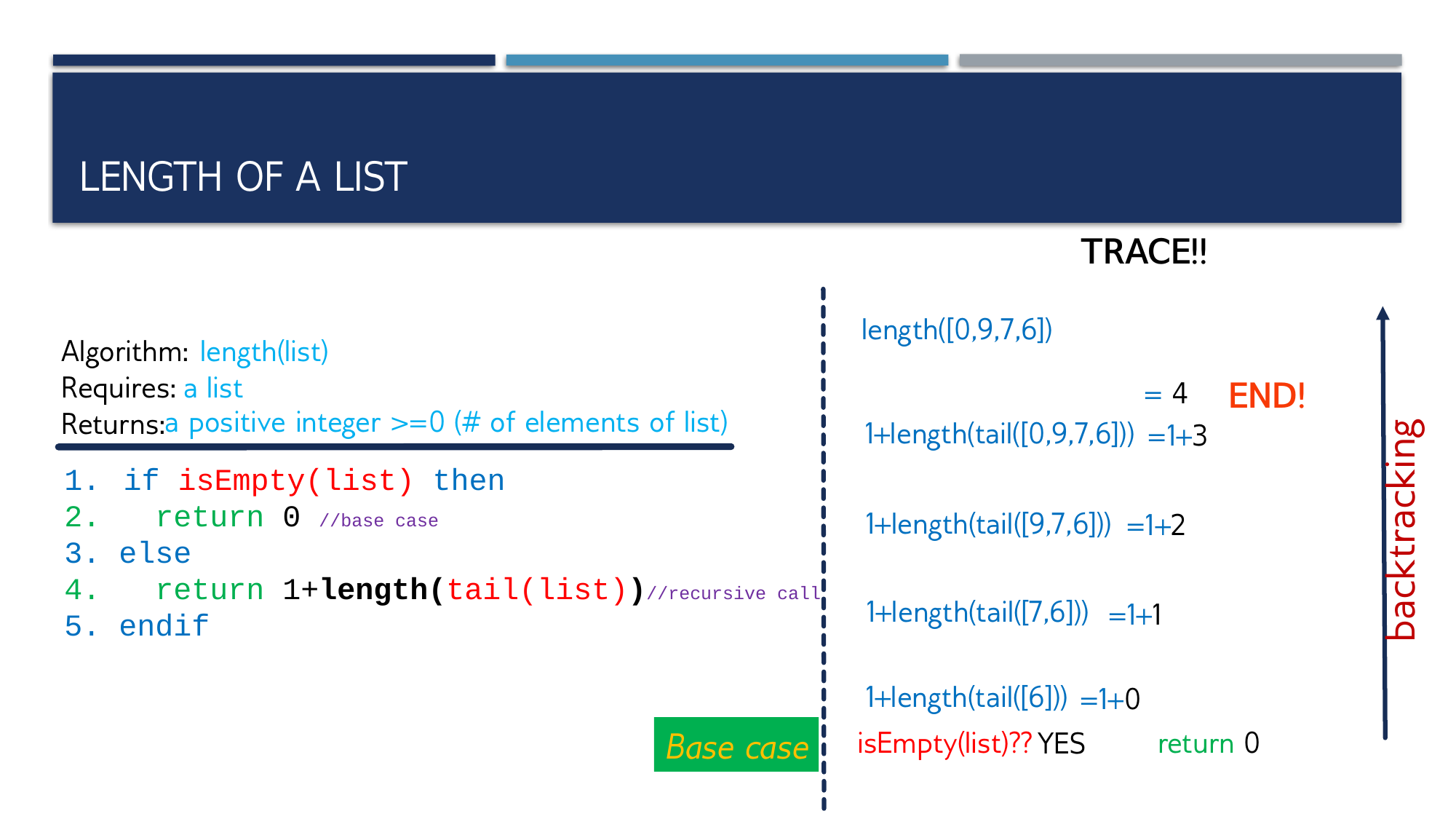

# Length of a list
TRACE!!
length([0,9,7,6])
Algorithm:
Requires:
Returns:
length(list)
a list
END!
= 4
a positive integer >=0 (# of elements of list)
1+length(tail([0,9,7,6]))
=1+3
backtracking
 if isEmpty(list) then
2.   return 0 //base case
3. else
4.   return 1+length(tail(list))//recursive call
5. endif
1+length(tail([9,7,6]))
=1+2
1+length(tail([7,6]))
=1+1
1+length(tail([6]))
=1+0
Base case
isEmpty(list)??
return 0
YES